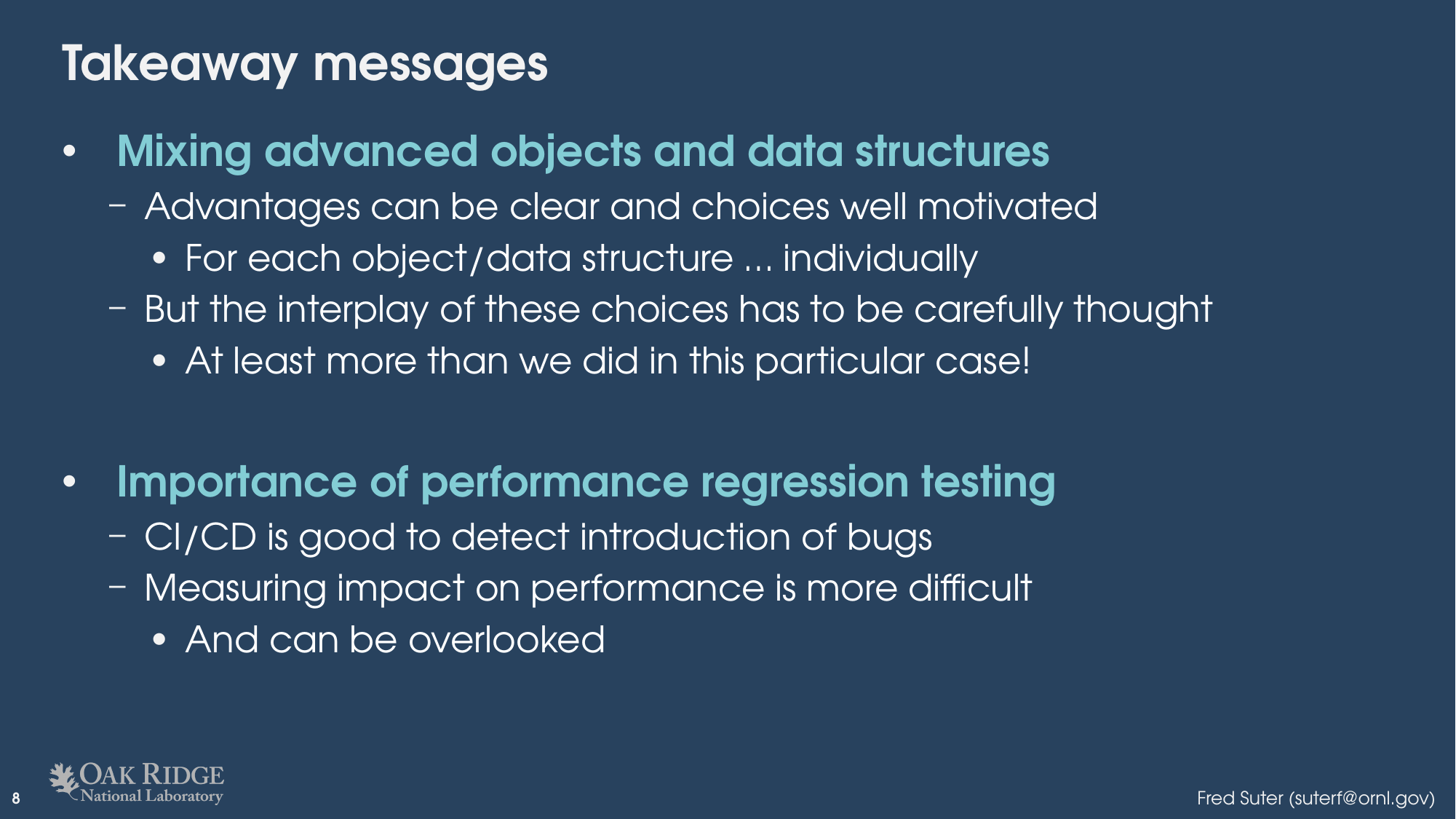

# Takeaway messages
Mixing advanced objects and data structures
Advantages can be clear and choices well motivated
For each object/data structure … individually
But the interplay of these choices has to be carefully thought
At least more than we did in this particular case!

Importance of performance regression testing
CI/CD is good to detect introduction of bugs
Measuring impact on performance is more difficult
And can be overlooked